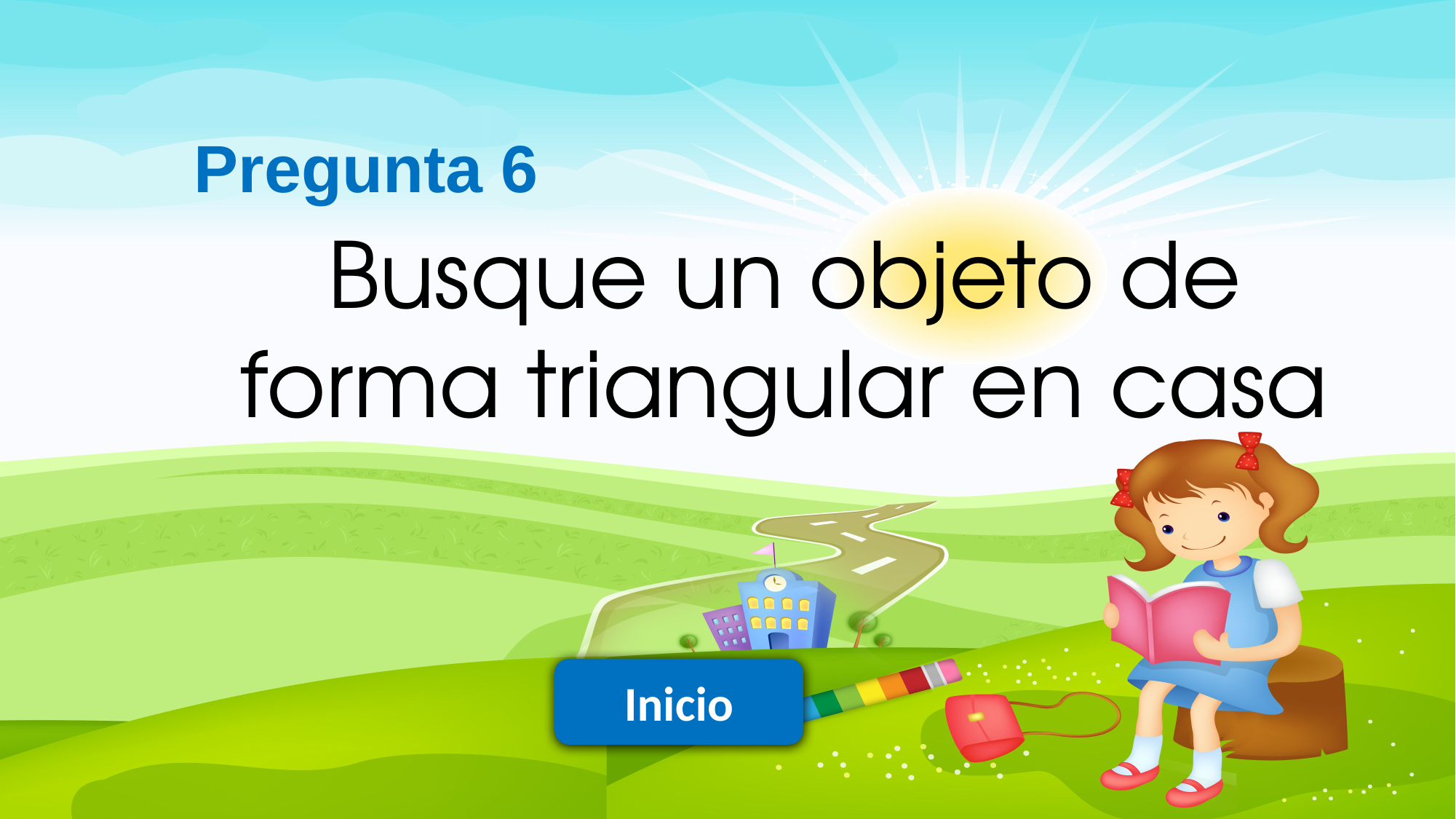

Pregunta 6
Busque un objeto de forma triangular en casa
Inicio